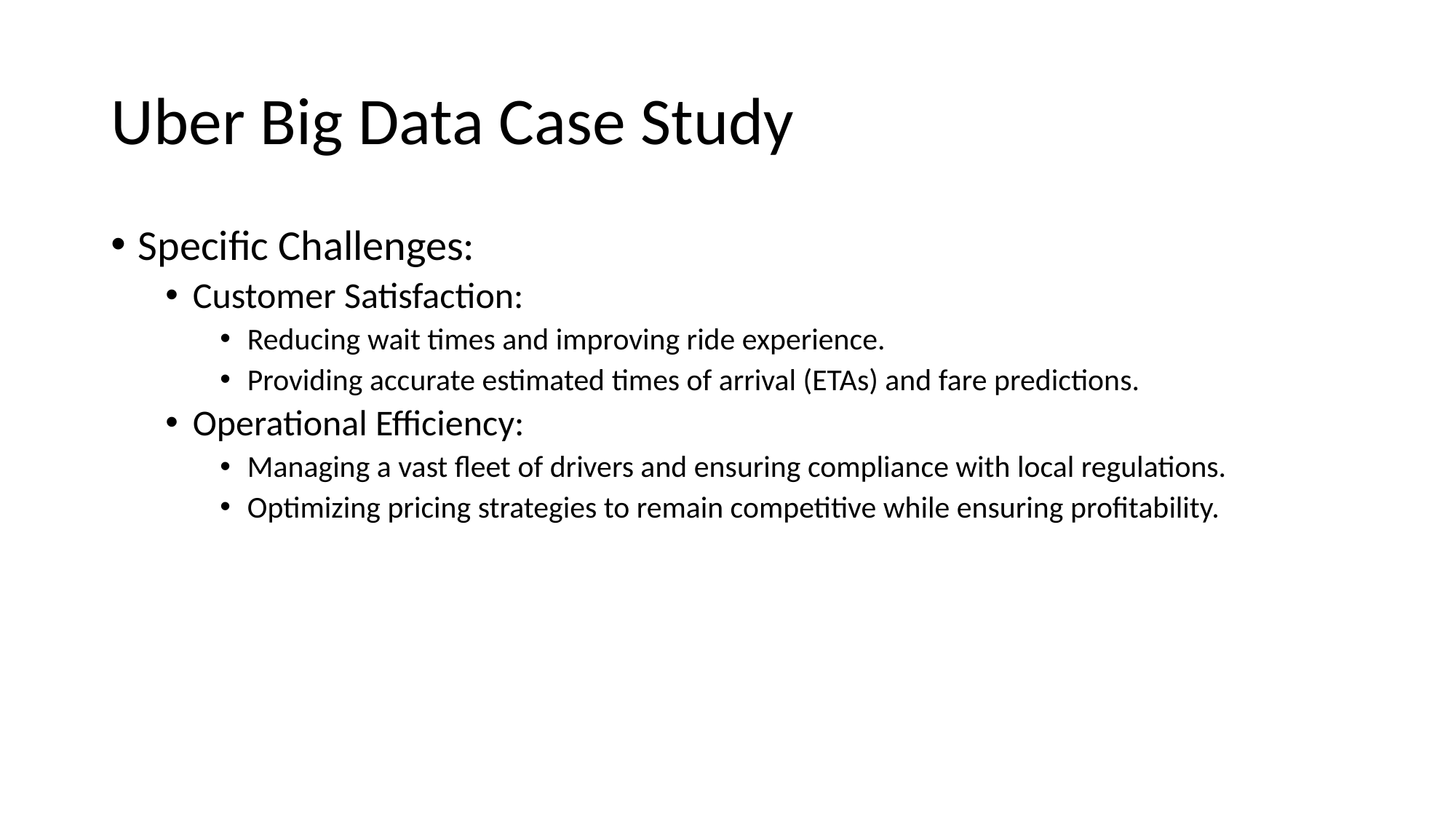

# Uber Big Data Case Study
Specific Challenges:
Customer Satisfaction:
Reducing wait times and improving ride experience.
Providing accurate estimated times of arrival (ETAs) and fare predictions.
Operational Efficiency:
Managing a vast fleet of drivers and ensuring compliance with local regulations.
Optimizing pricing strategies to remain competitive while ensuring profitability.